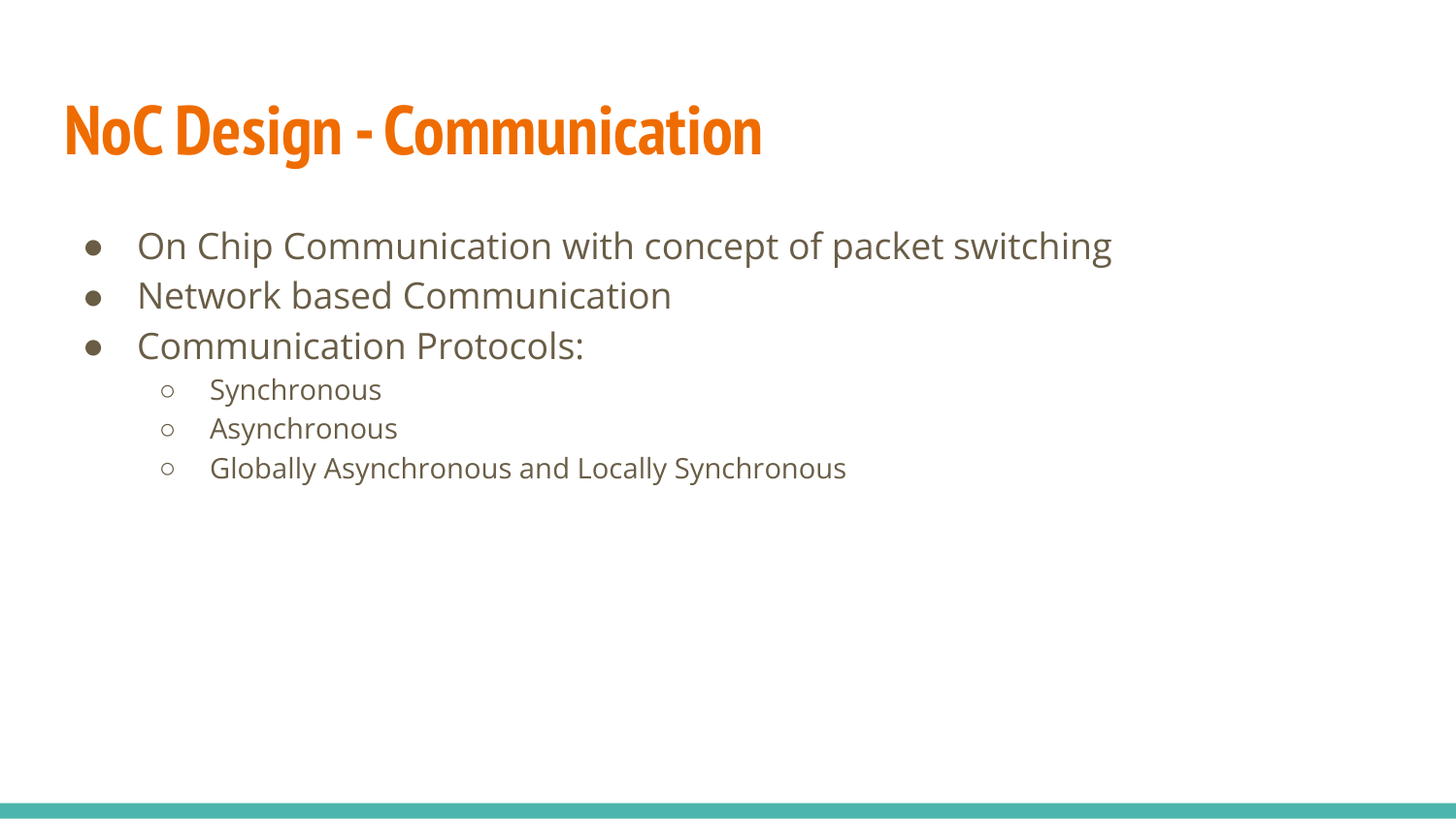

# NoC Design - Communication
On Chip Communication with concept of packet switching
Network based Communication
Communication Protocols:
Synchronous
Asynchronous
Globally Asynchronous and Locally Synchronous